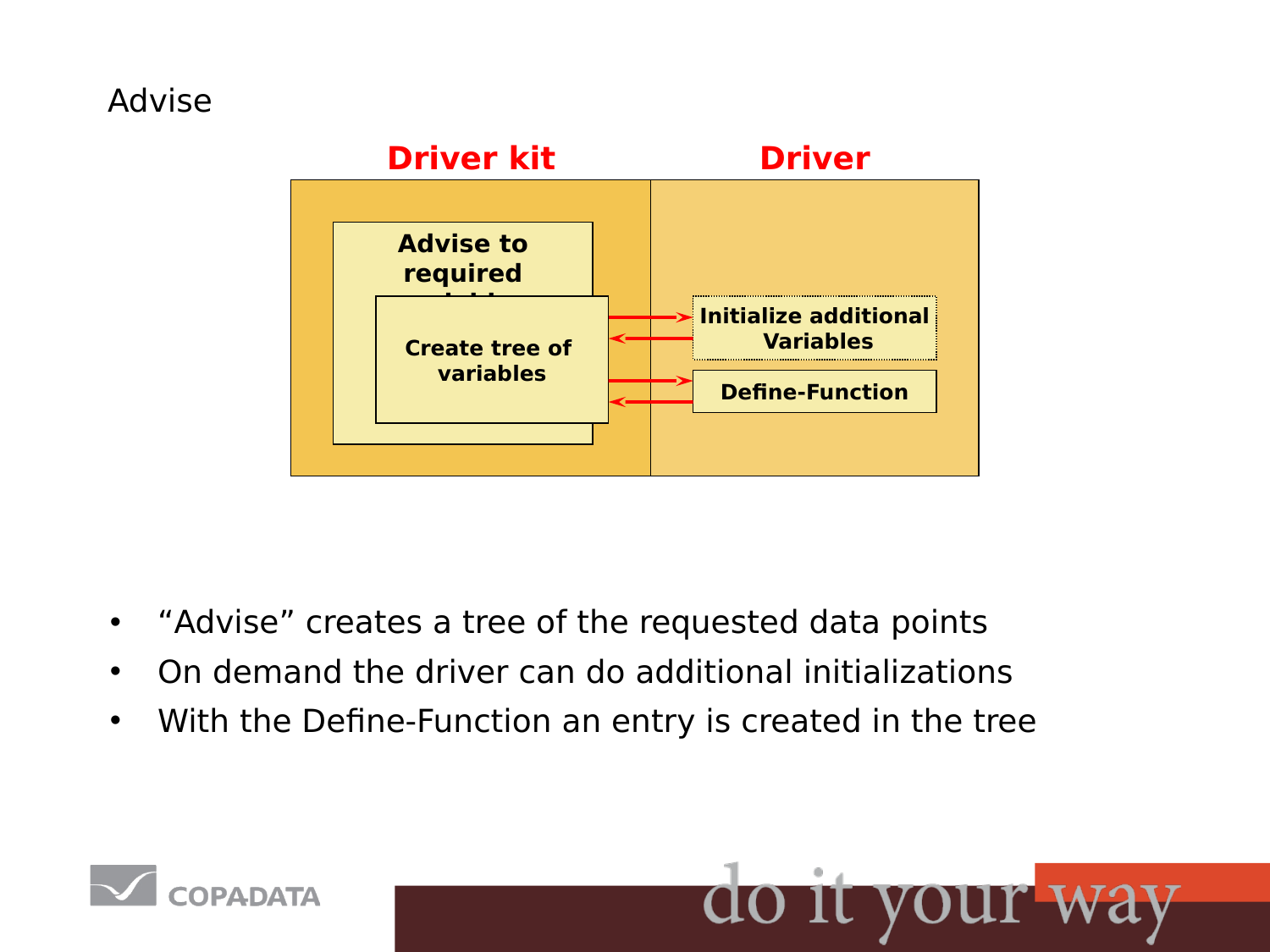

# Advise
Driver kit
Driver

Advise to required variables
Create tree of
variables
Initialize additional
 Variables

Define-Function

“Advise” creates a tree of the requested data points
On demand the driver can do additional initializations
With the Define-Function an entry is created in the tree